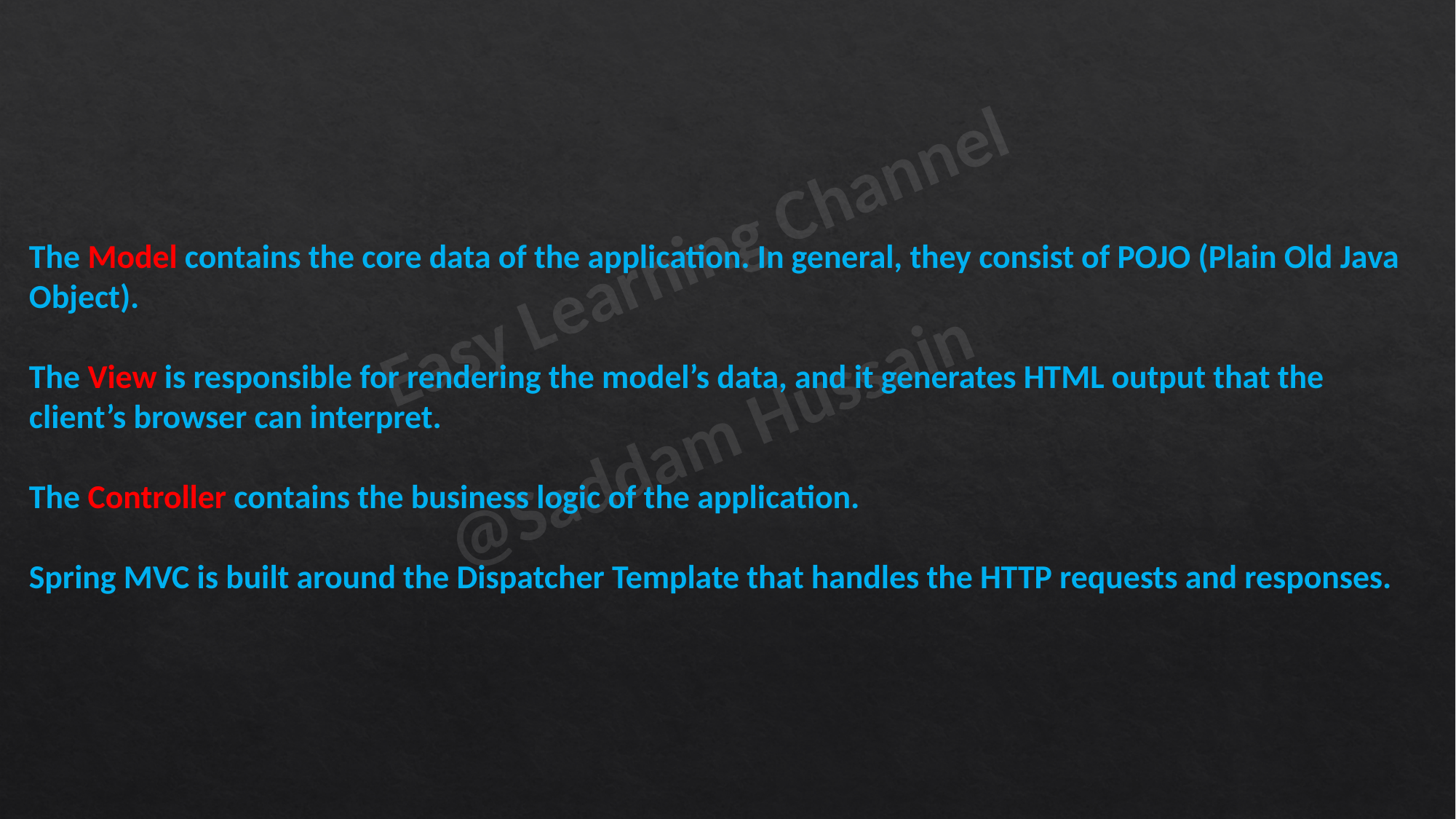

The Model contains the core data of the application. In general, they consist of POJO (Plain Old Java Object).

The View is responsible for rendering the model’s data, and it generates HTML output that the client’s browser can interpret.

The Controller contains the business logic of the application.

Spring MVC is built around the Dispatcher Template that handles the HTTP requests and responses.